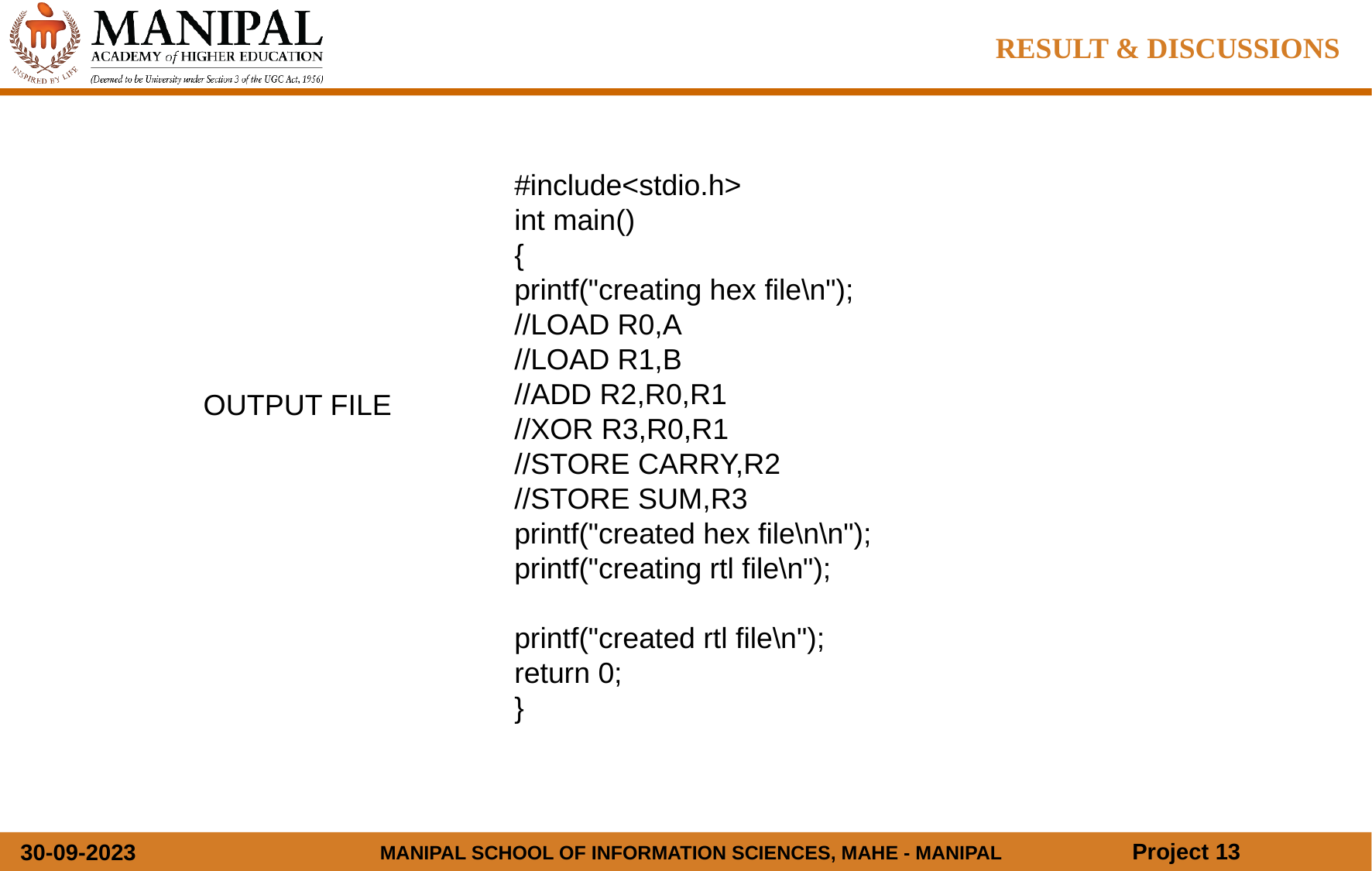

RESULT & DISCUSSIONS
#include<stdio.h>
int main()
{
printf("creating hex file\n");
//LOAD R0,A
//LOAD R1,B
//ADD R2,R0,R1
//XOR R3,R0,R1
//STORE CARRY,R2
//STORE SUM,R3
printf("created hex file\n\n");
printf("creating rtl file\n");

printf("created rtl file\n");
return 0;
}
OUTPUT FILE